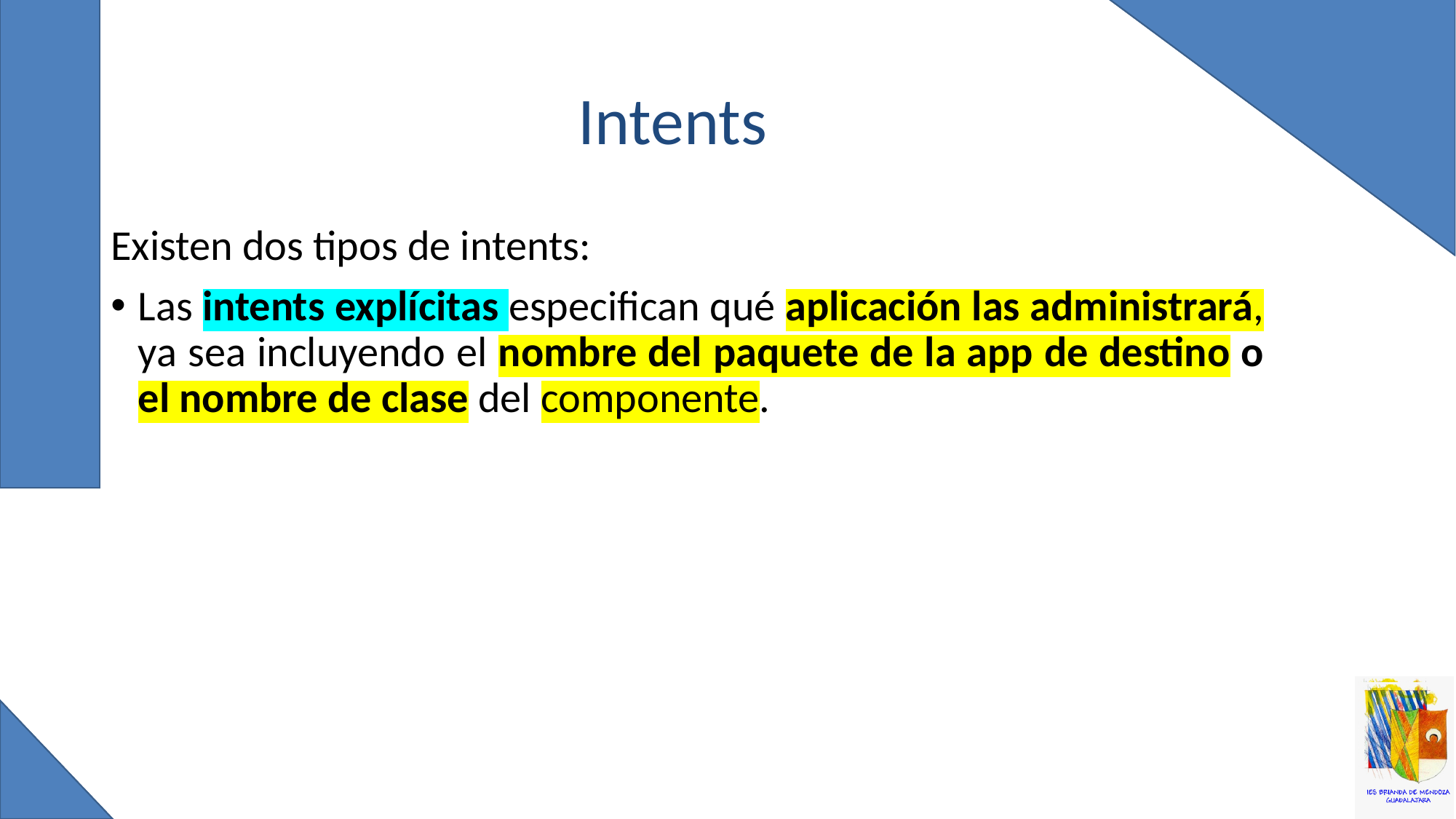

# Intents
Existen dos tipos de intents:
Las intents explícitas especifican qué aplicación las administrará, ya sea incluyendo el nombre del paquete de la app de destino o el nombre de clase del componente.